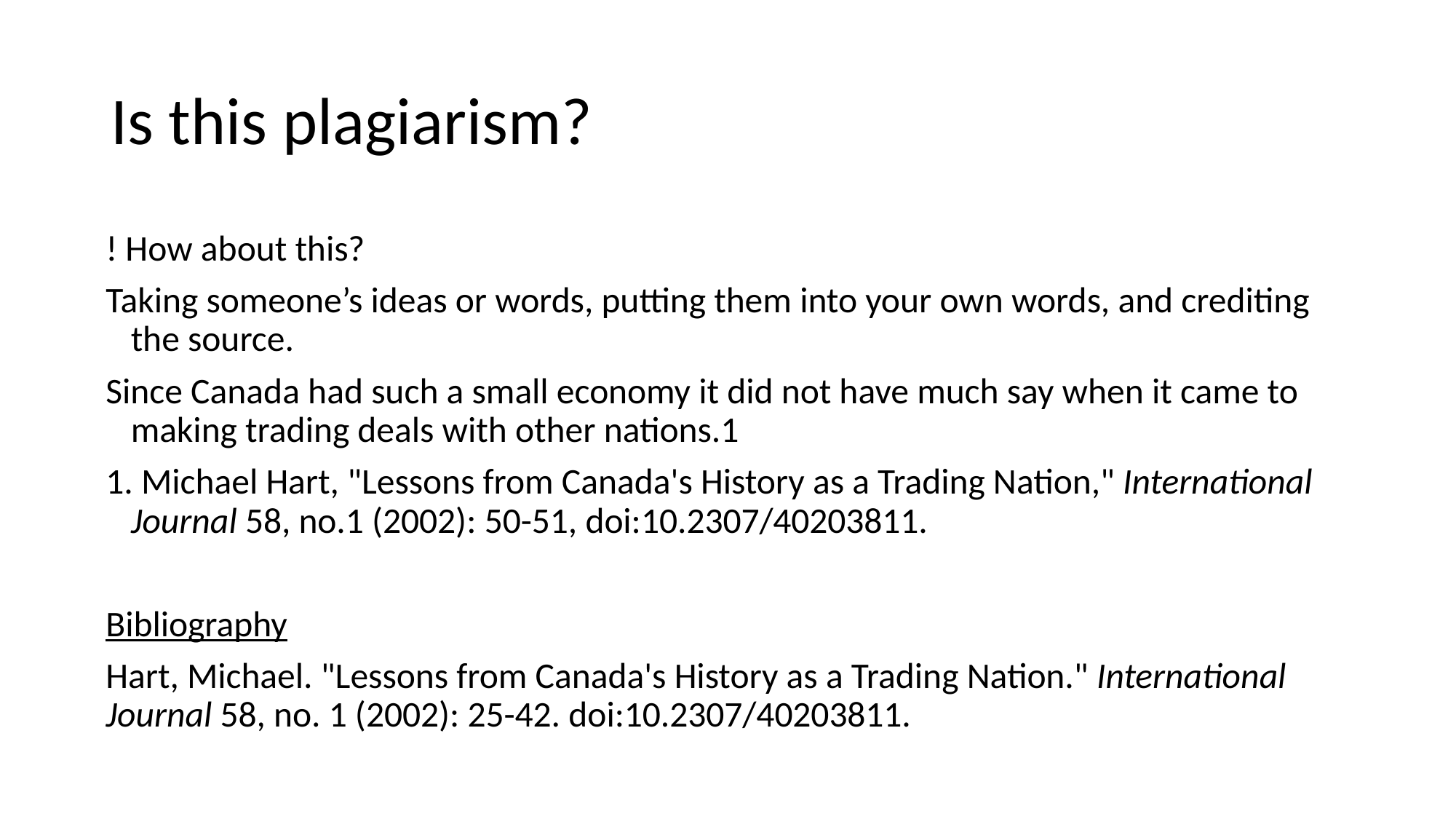

# Is this plagiarism?
! How about this?
Taking someone’s ideas or words, putting them into your own words, and crediting the source.
Since Canada had such a small economy it did not have much say when it came to making trading deals with other nations.1
1. Michael Hart, "Lessons from Canada's History as a Trading Nation," International Journal 58, no.1 (2002): 50-51, doi:10.2307/40203811.

Bibliography
Hart, Michael. "Lessons from Canada's History as a Trading Nation." International Journal 58, no. 1 (2002): 25-42. doi:10.2307/40203811.